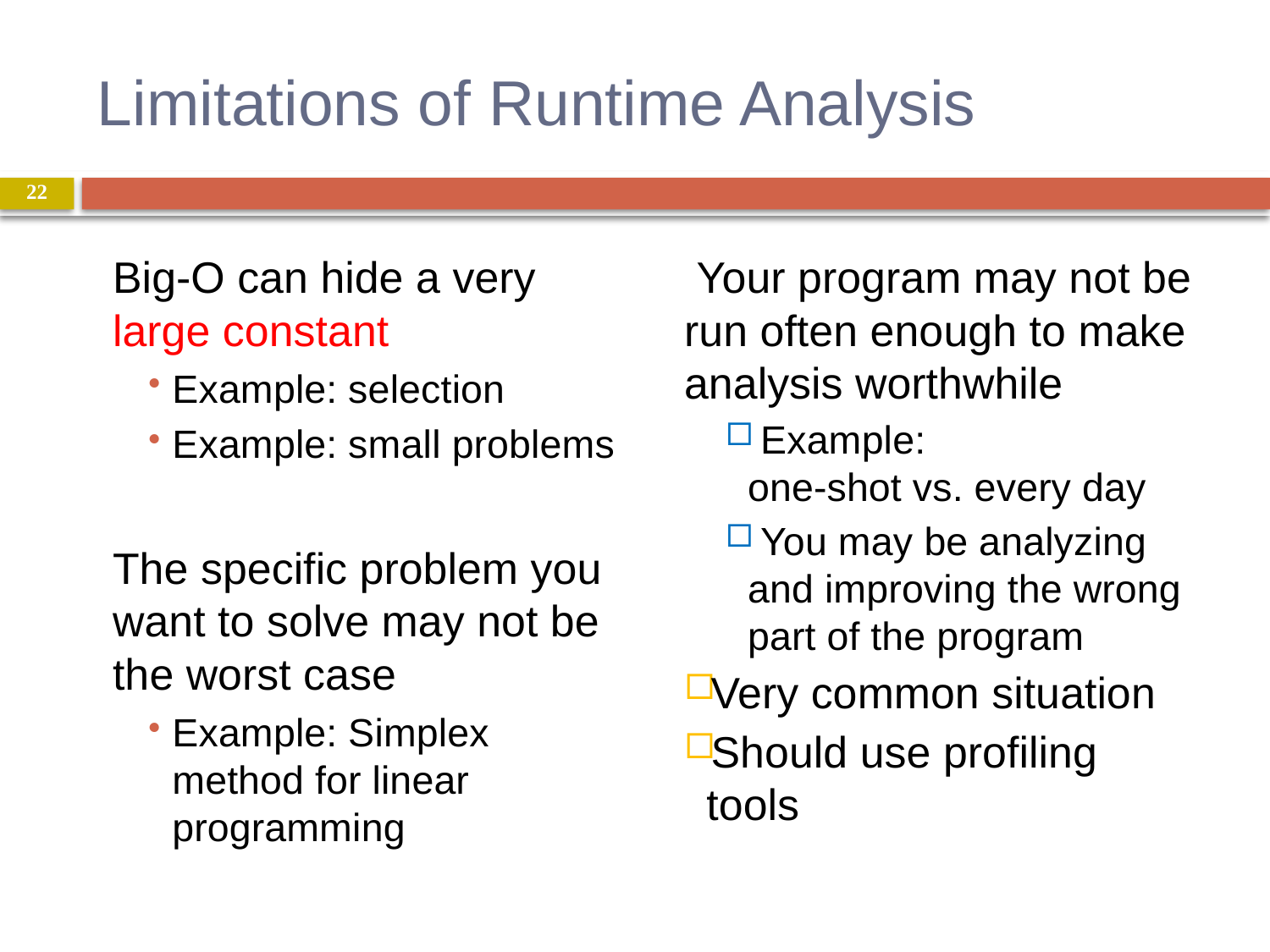

# Limitations of Runtime Analysis
22

Big-O can hide a very large constant
Example: selection
Example: small problems

The specific problem you want to solve may not be the worst case
Example: Simplex method for linear programming
 Your program may not be run often enough to make analysis worthwhile
 Example:
one-shot vs. every day
 You may be analyzing and improving the wrong part of the program
Very common situation
Should use profiling tools